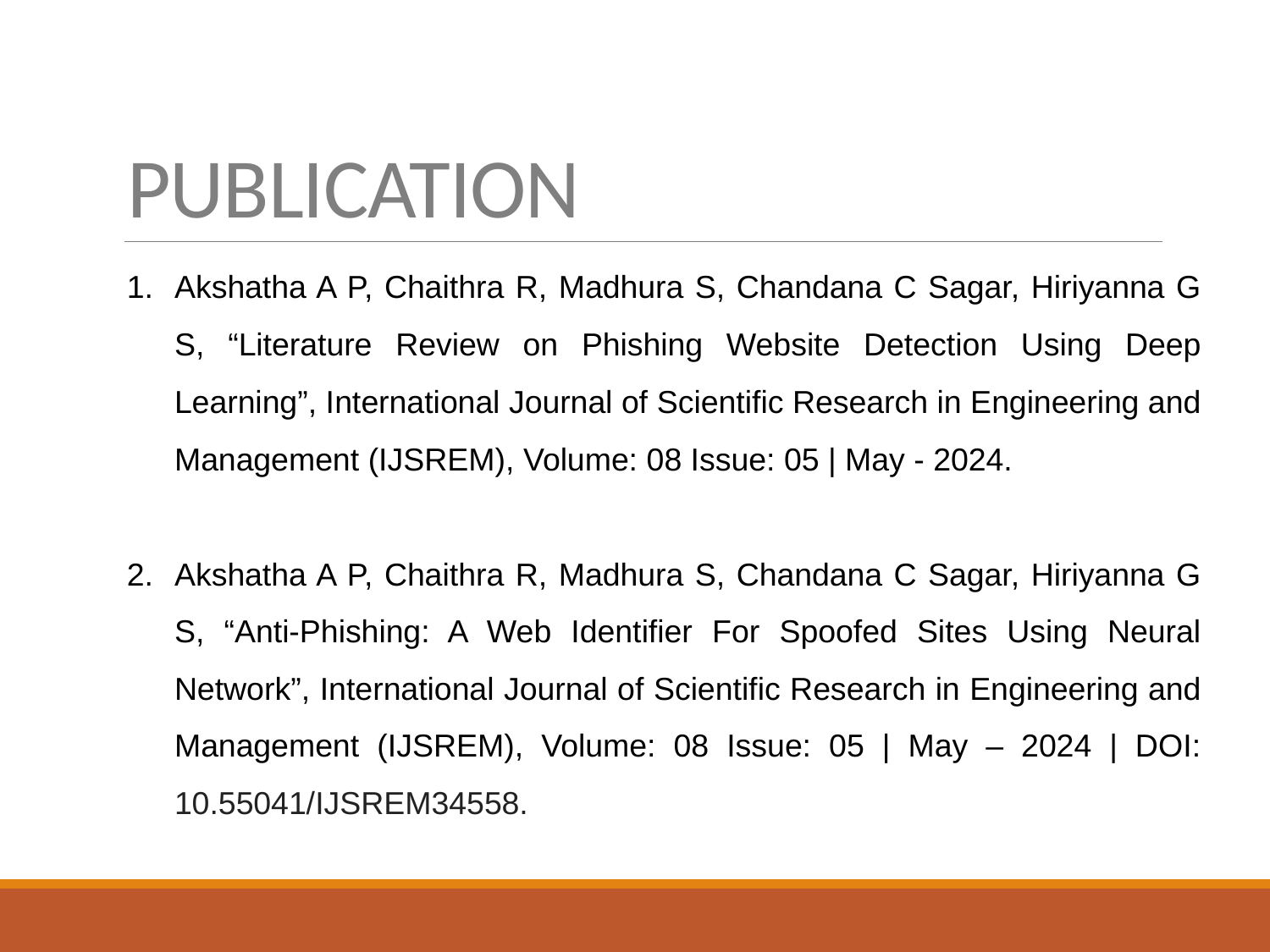

# PUBLICATION
Akshatha A P, Chaithra R, Madhura S, Chandana C Sagar, Hiriyanna G S, “Literature Review on Phishing Website Detection Using Deep Learning”, International Journal of Scientific Research in Engineering and Management (IJSREM), Volume: 08 Issue: 05 | May - 2024.

Akshatha A P, Chaithra R, Madhura S, Chandana C Sagar, Hiriyanna G S, “Anti-Phishing: A Web Identifier For Spoofed Sites Using Neural Network”, International Journal of Scientific Research in Engineering and Management (IJSREM), Volume: 08 Issue: 05 | May – 2024 | DOI: 10.55041/IJSREM34558.